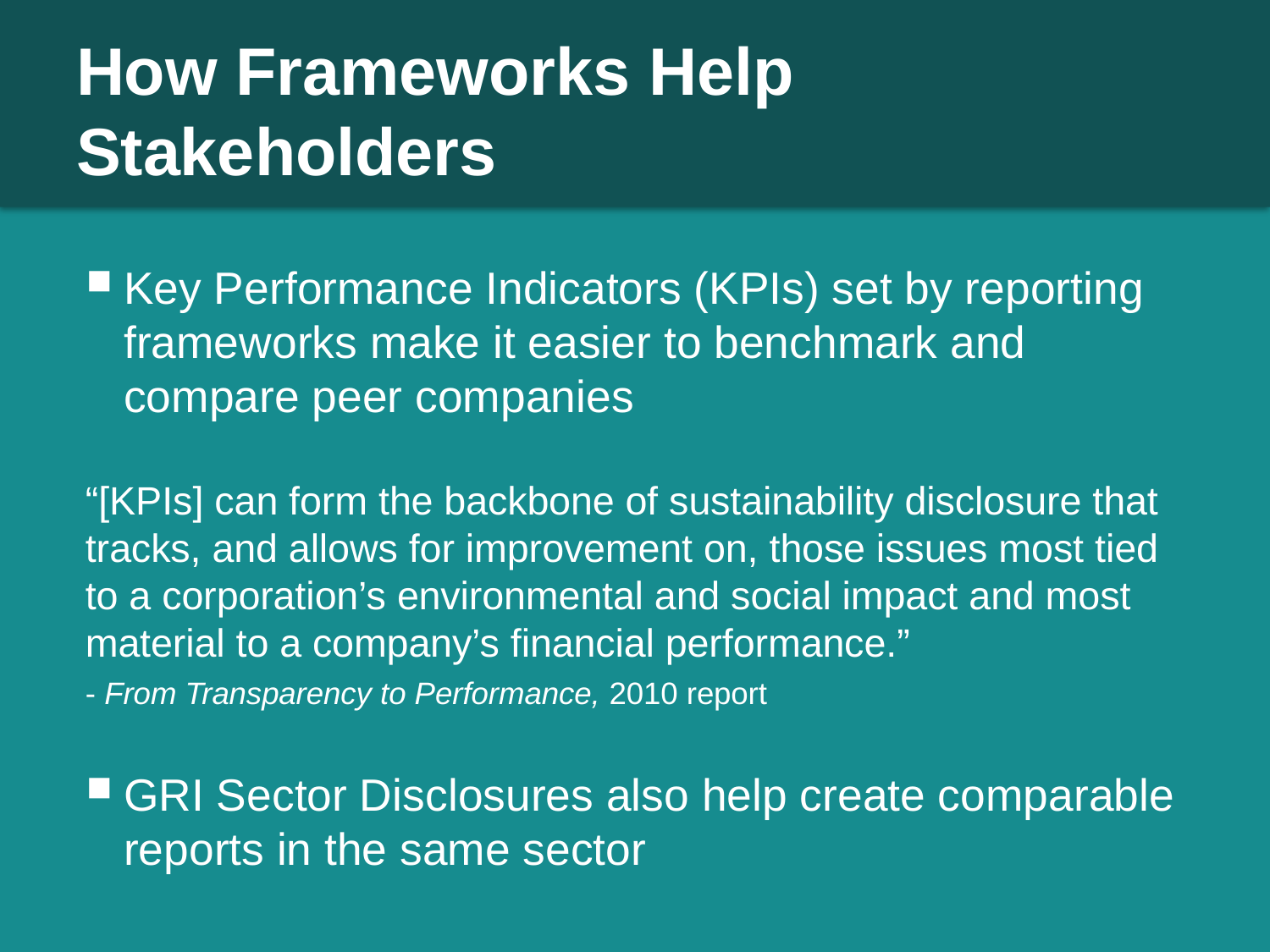

# How Frameworks Help Stakeholders
Key Performance Indicators (KPIs) set by reporting frameworks make it easier to benchmark and compare peer companies

“[KPIs] can form the backbone of sustainability disclosure that tracks, and allows for improvement on, those issues most tied to a corporation’s environmental and social impact and most material to a company’s financial performance.”
			- From Transparency to Performance, 2010 report

GRI Sector Disclosures also help create comparable reports in the same sector